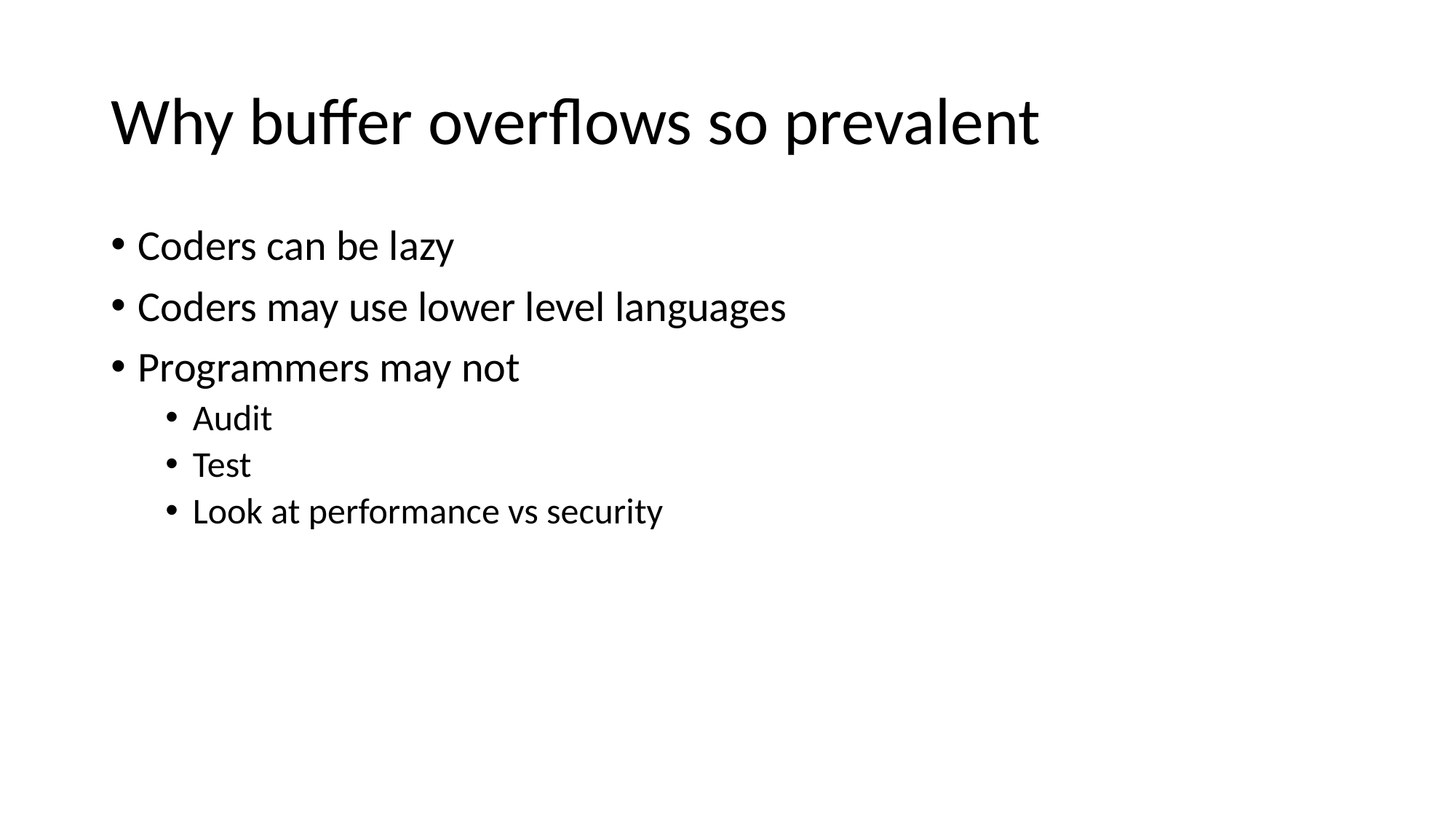

# Why buffer overflows so prevalent
Coders can be lazy
Coders may use lower level languages
Programmers may not
Audit
Test
Look at performance vs security